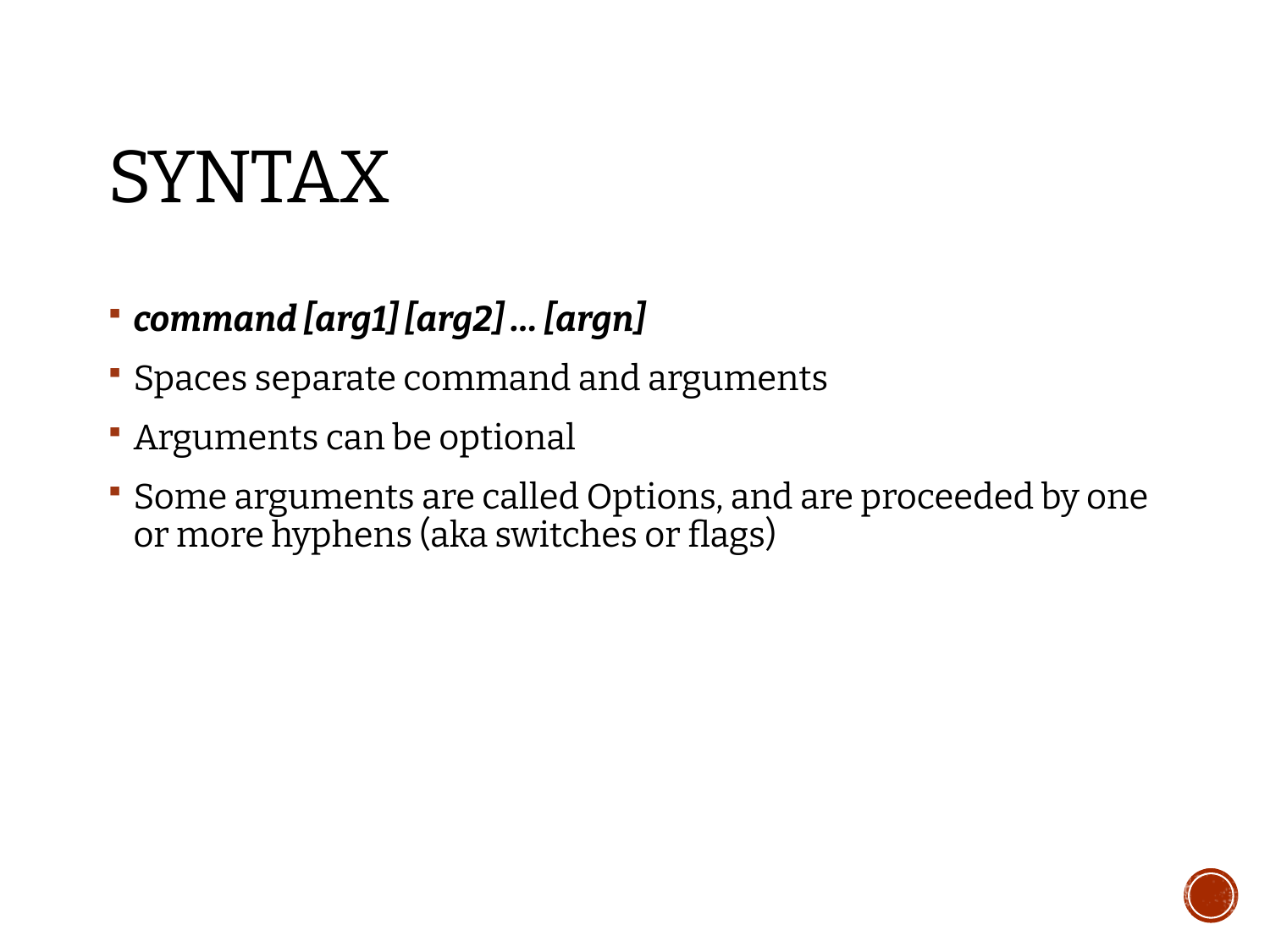

# Syntax
command [arg1] [arg2] … [argn]
Spaces separate command and arguments
Arguments can be optional
Some arguments are called Options, and are proceeded by one or more hyphens (aka switches or flags)